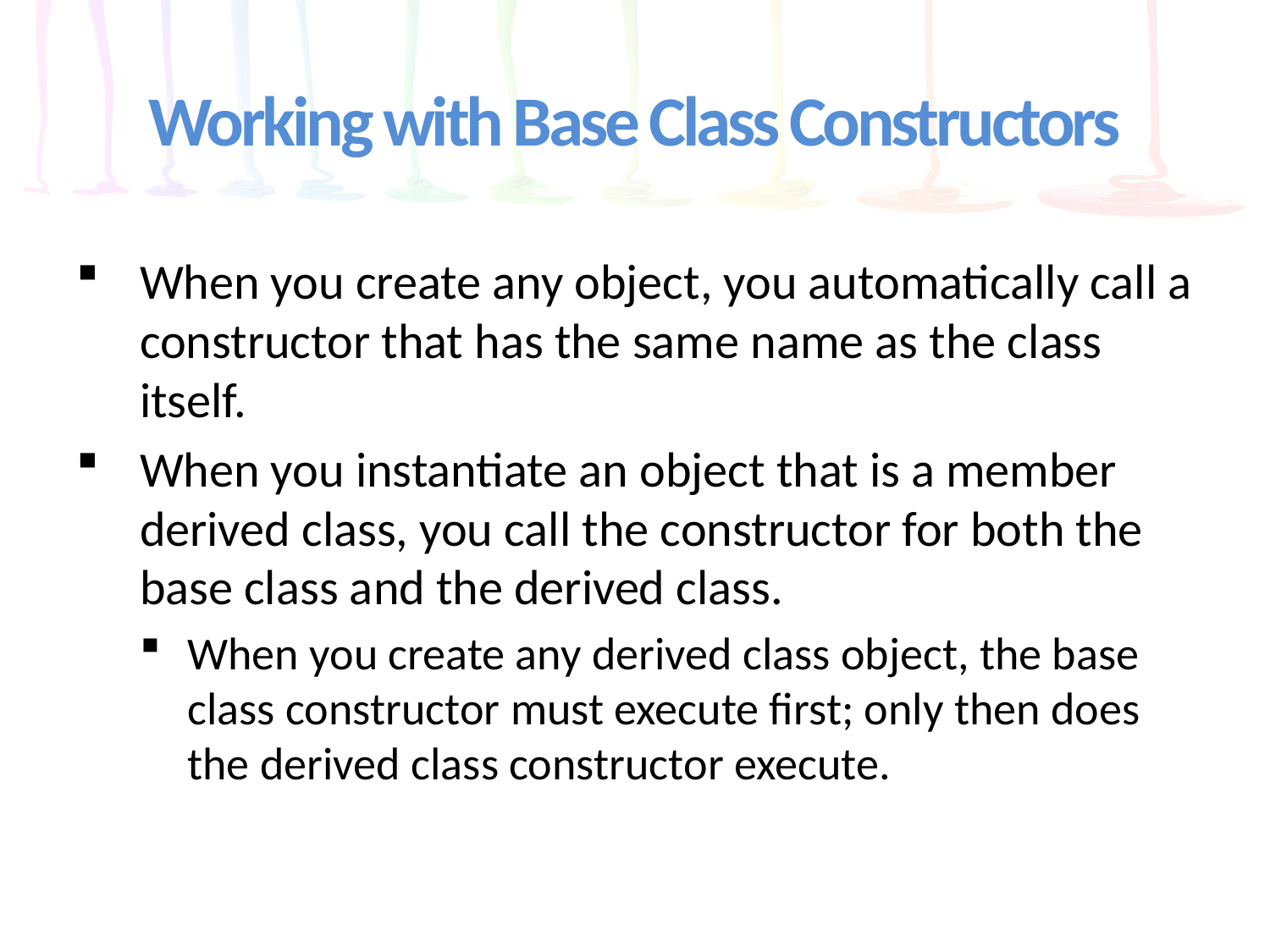

# Working with Base Class Constructors
When you create any object, you automatically call a constructor that has the same name as the class itself.
When you instantiate an object that is a member derived class, you call the constructor for both the base class and the derived class.
When you create any derived class object, the base class constructor must execute first; only then does the derived class constructor execute.